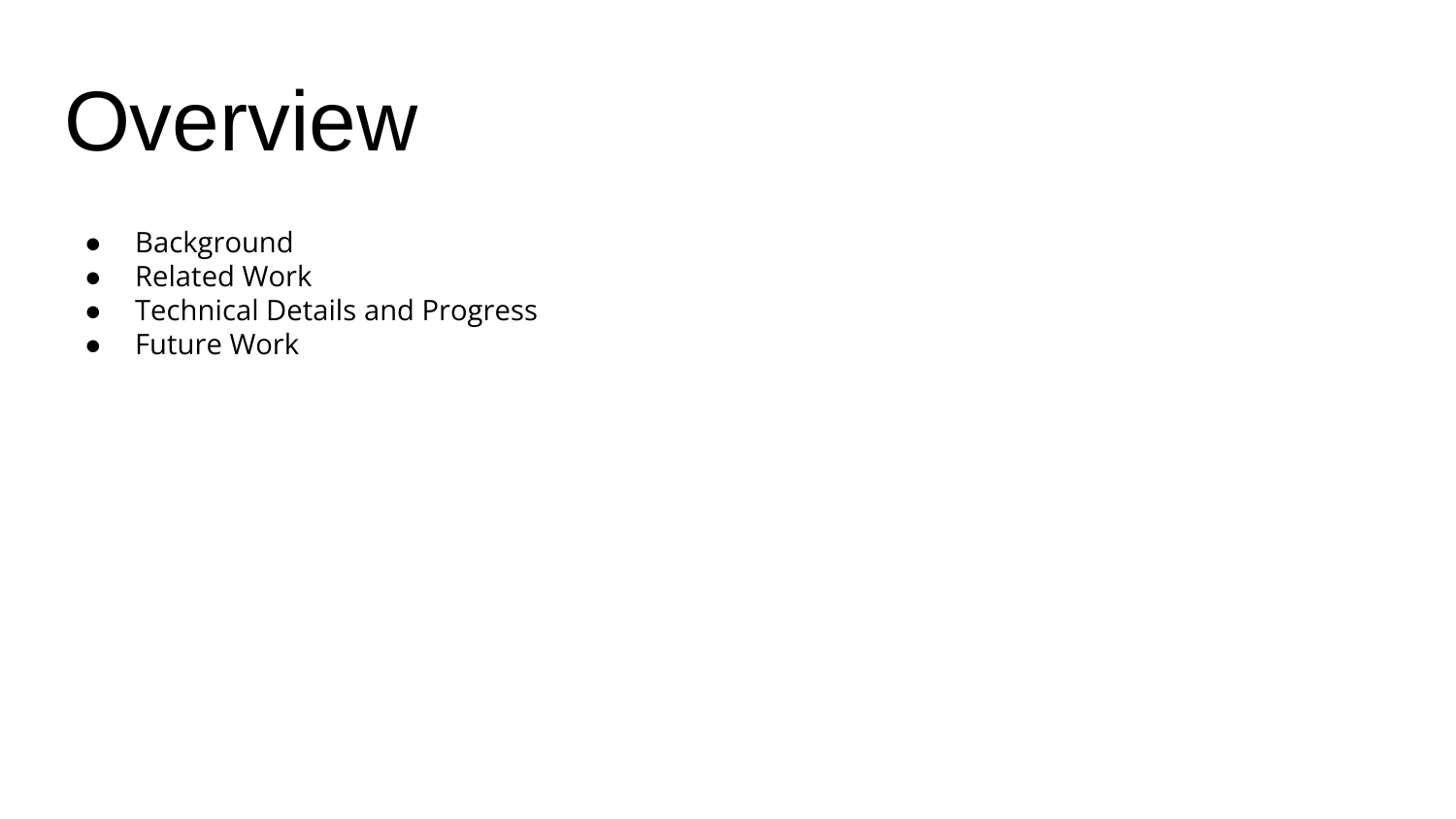

# Overview
Background
Related Work
Technical Details and Progress
Future Work